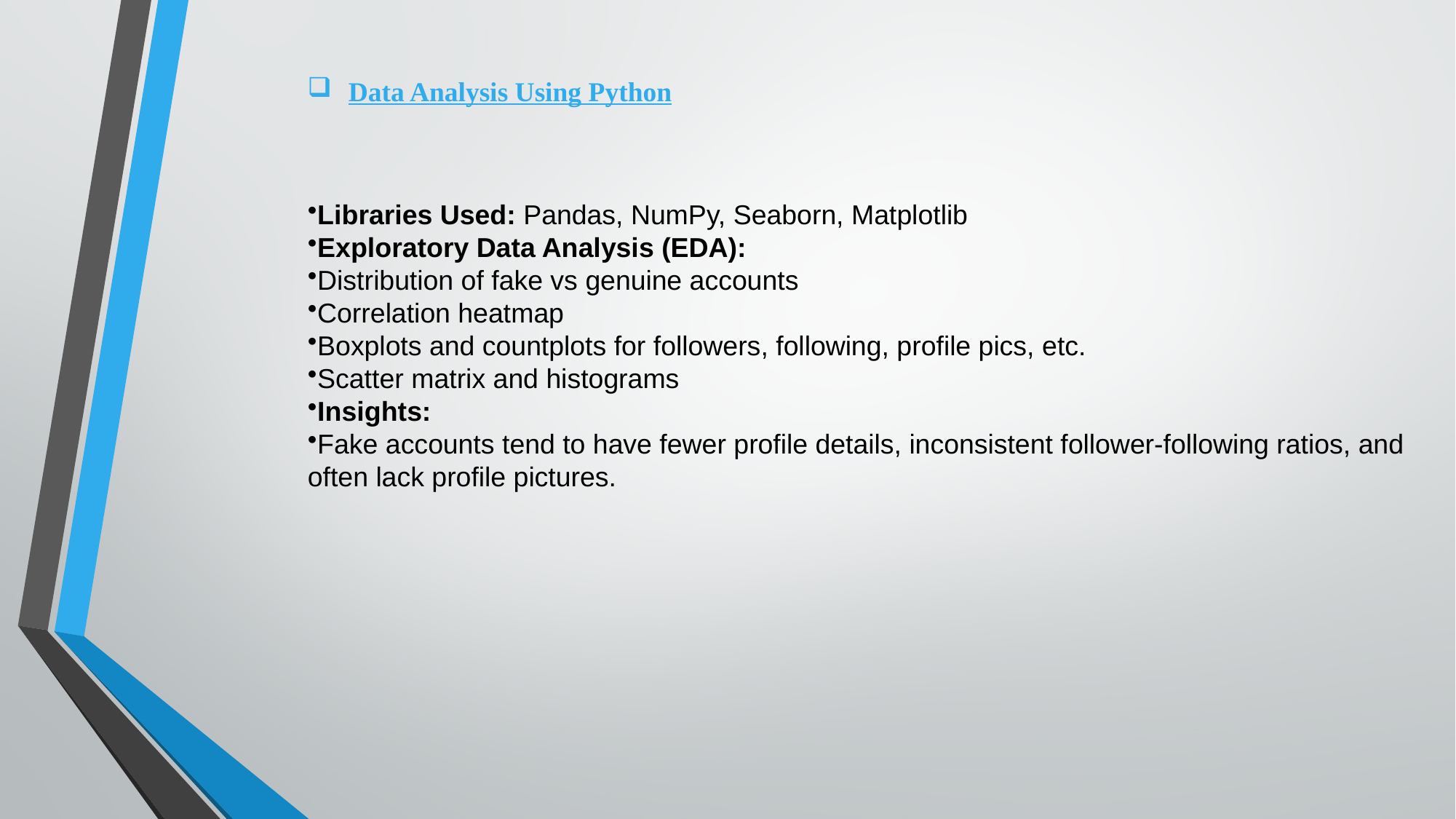

Data Analysis Using Python
Libraries Used: Pandas, NumPy, Seaborn, Matplotlib
Exploratory Data Analysis (EDA):
Distribution of fake vs genuine accounts
Correlation heatmap
Boxplots and countplots for followers, following, profile pics, etc.
Scatter matrix and histograms
Insights:
Fake accounts tend to have fewer profile details, inconsistent follower-following ratios, and often lack profile pictures.